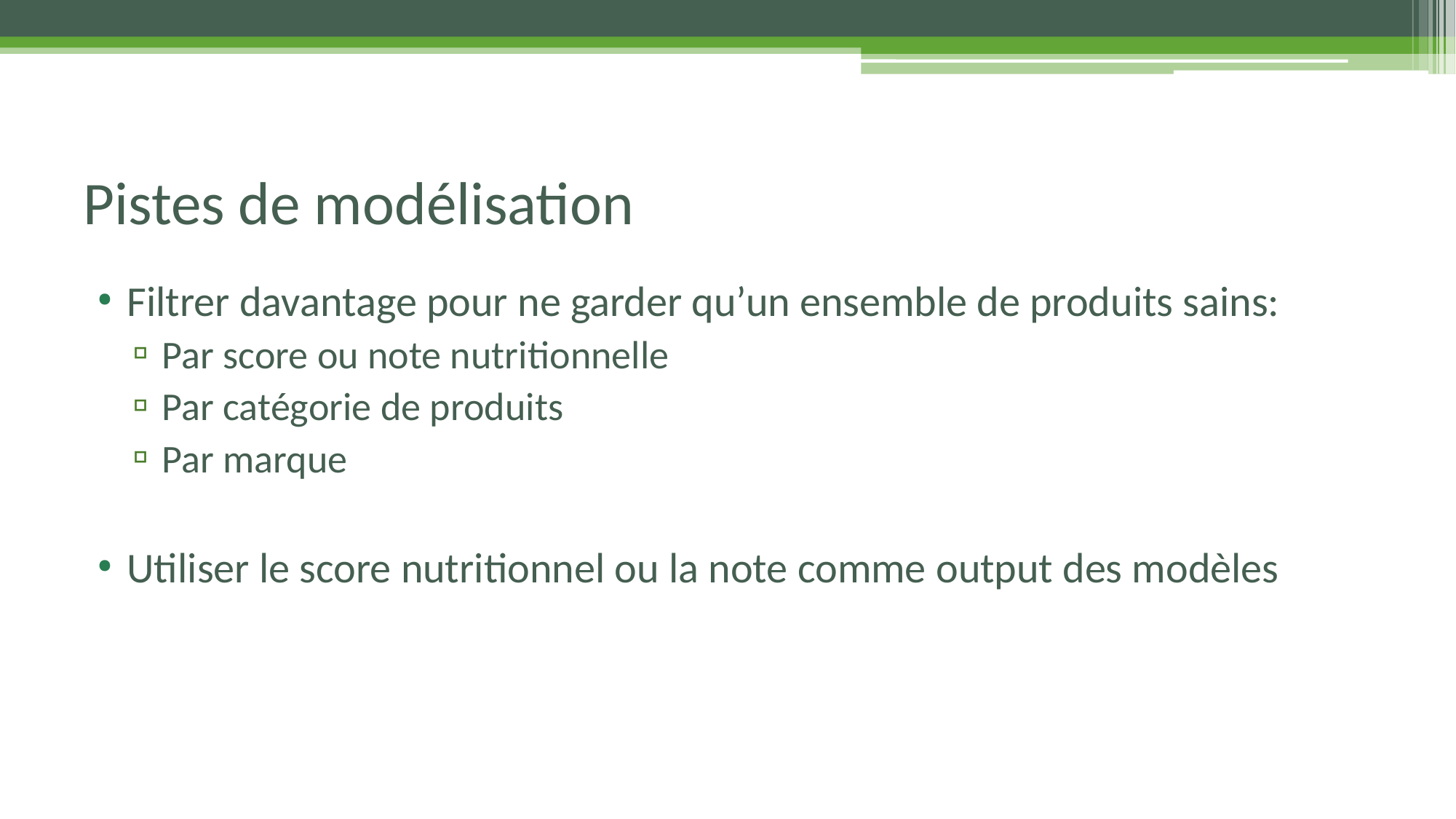

# Pistes de modélisation
Filtrer davantage pour ne garder qu’un ensemble de produits sains:
Par score ou note nutritionnelle
Par catégorie de produits
Par marque

Utiliser le score nutritionnel ou la note comme output des modèles